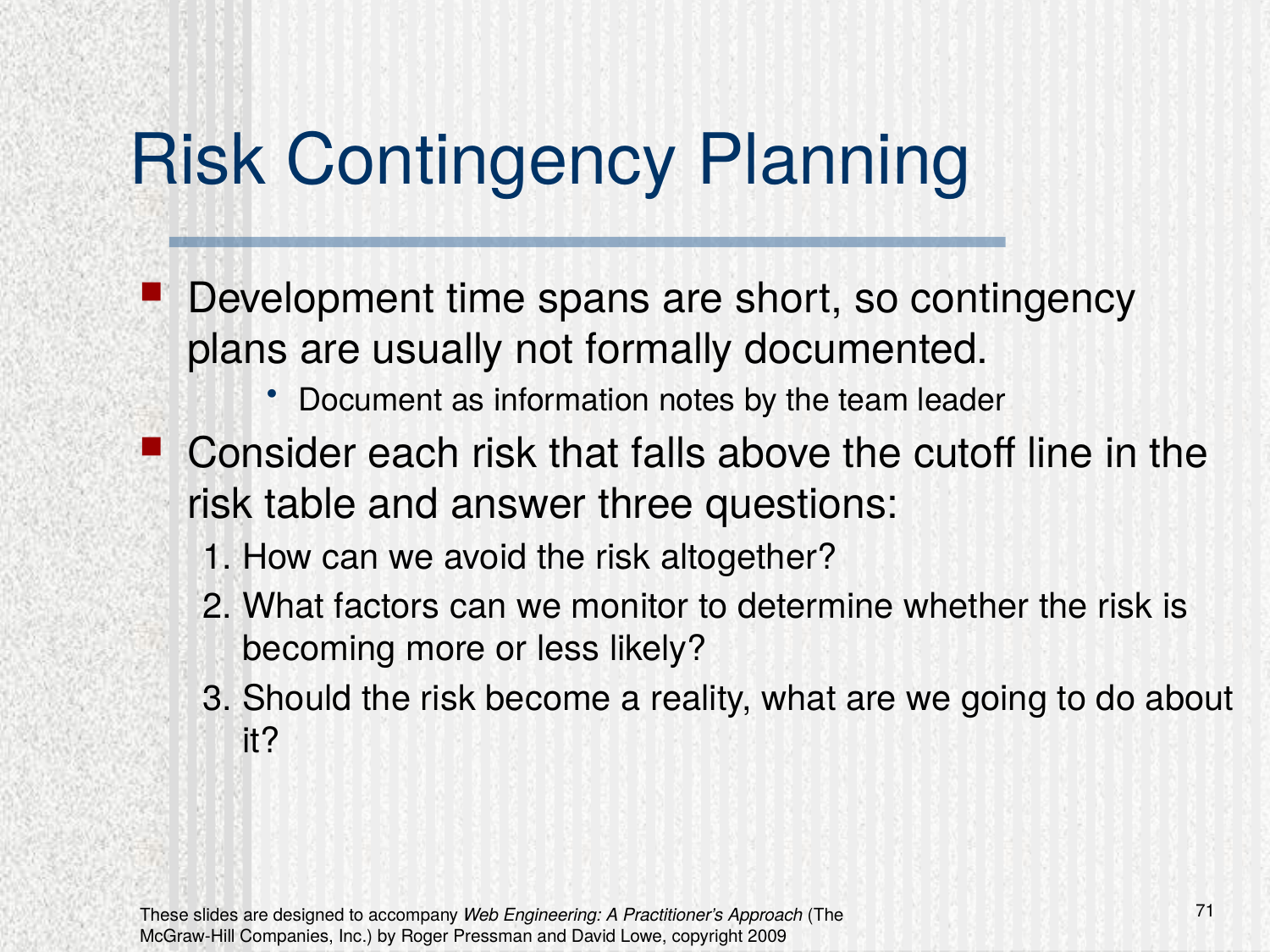

# Risk Contingency Planning
Development time spans are short, so contingency plans are usually not formally documented.
Document as information notes by the team leader
Consider each risk that falls above the cutoff line in the risk table and answer three questions:
1. How can we avoid the risk altogether?
2. What factors can we monitor to determine whether the risk is becoming more or less likely?
3. Should the risk become a reality, what are we going to do about it?

71
These slides are designed to accompany Web Engineering: A Practitioner’s Approach (The McGraw-Hill Companies, Inc.) by Roger Pressman and David Lowe, copyright 2009